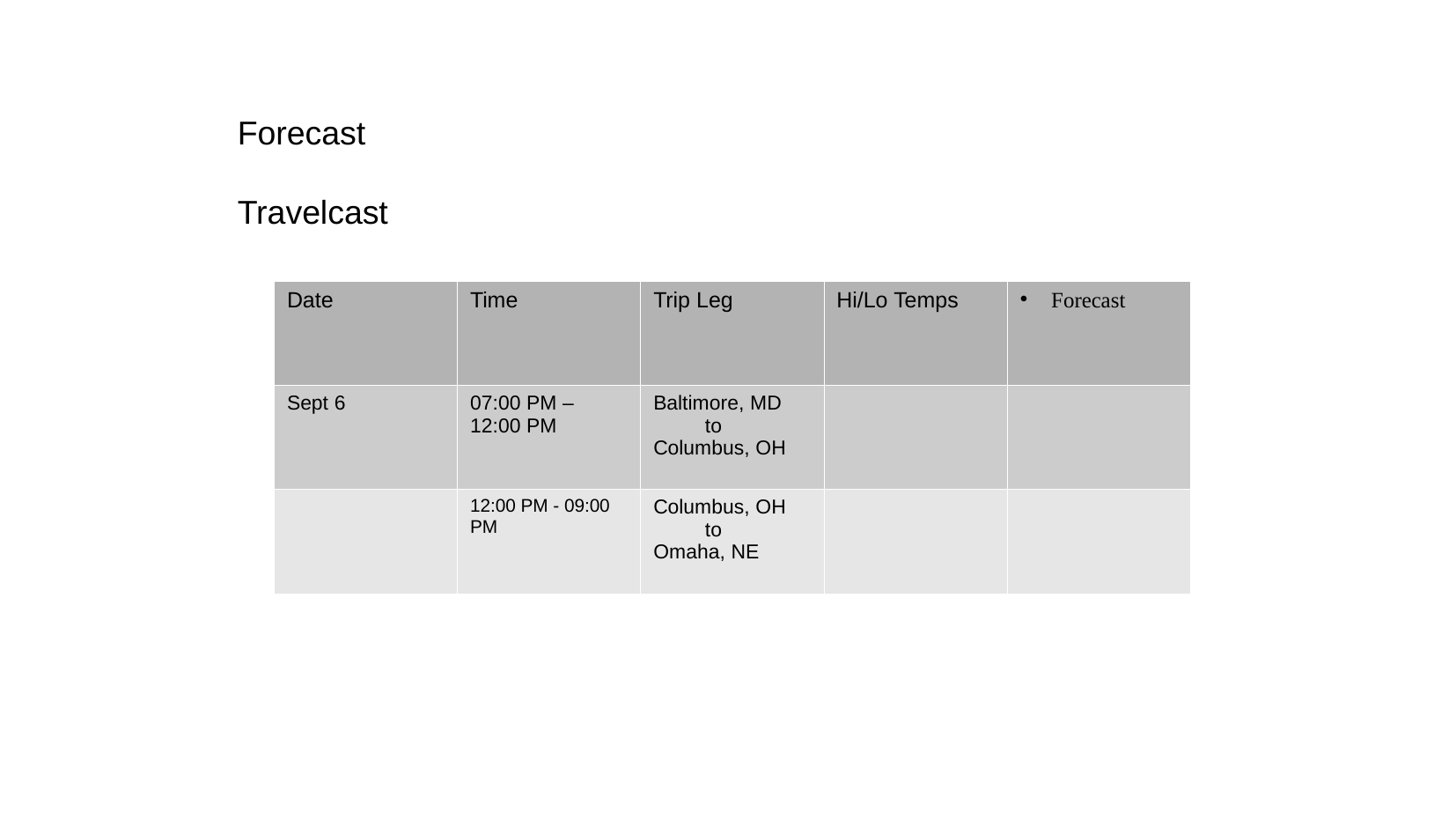

Forecast

Travelcast
| Date | Time | Trip Leg | Hi/Lo Temps | Forecast |
| --- | --- | --- | --- | --- |
| Sept 6 | 07:00 PM – 12:00 PM | Baltimore, MD to Columbus, OH |  |  |
|  | 12:00 PM - 09:00 PM | Columbus, OH to Omaha, NE |  |  |